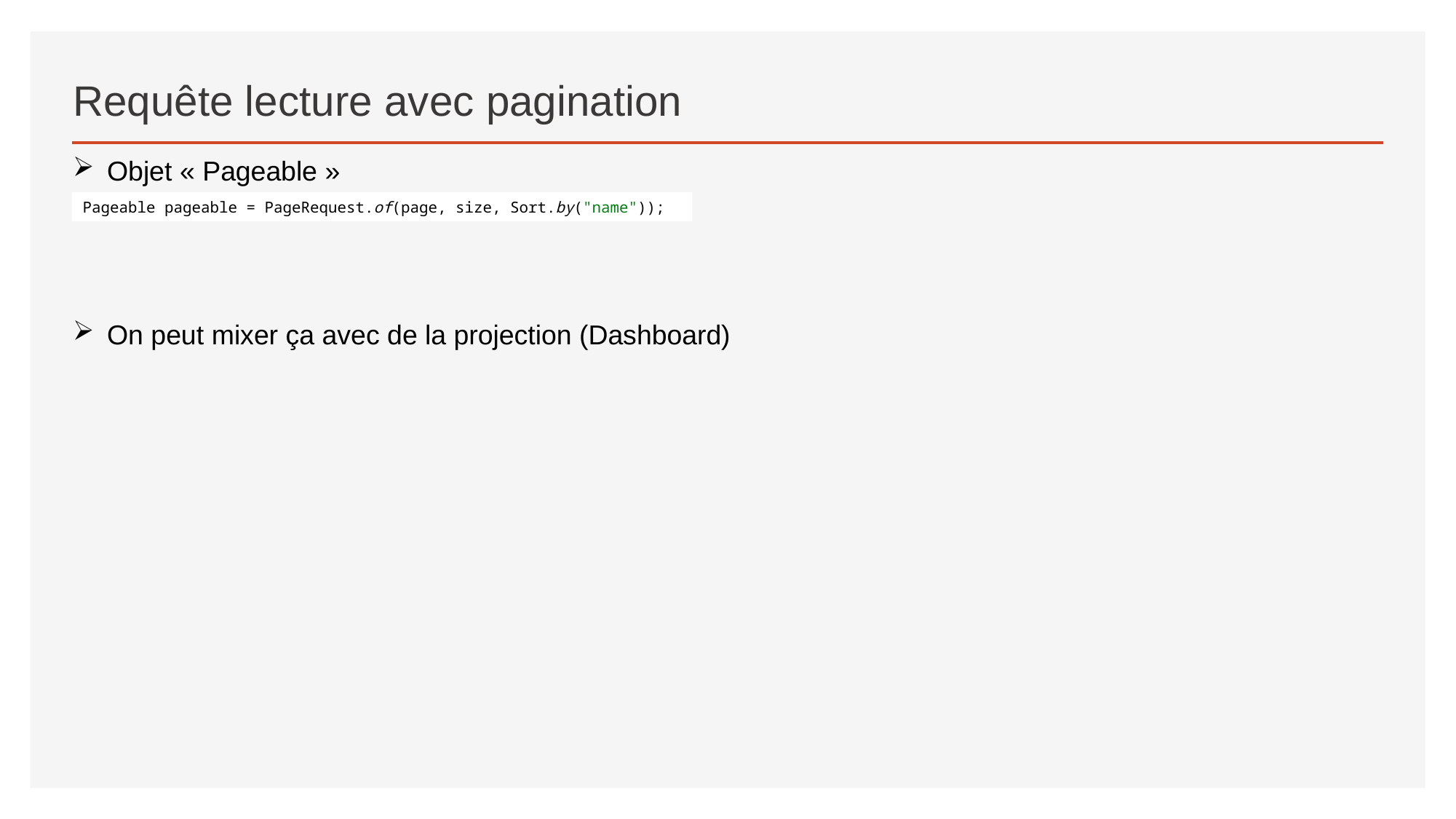

# Requête lecture avec pagination
Objet « Pageable »

On peut mixer ça avec de la projection (Dashboard)

Pageable pageable = PageRequest.of(page, size, Sort.by("name"));